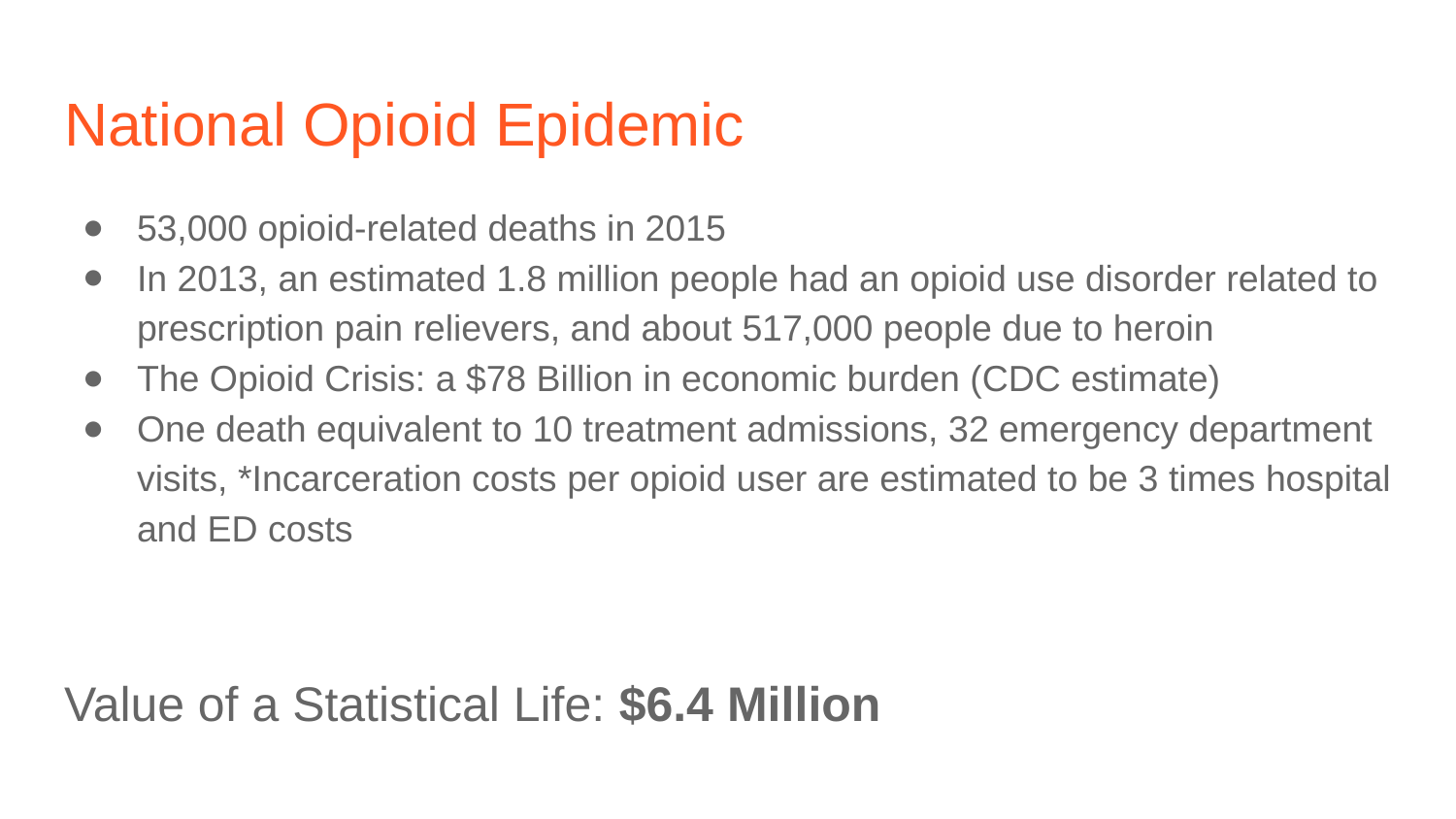

# National Opioid Epidemic
53,000 opioid-related deaths in 2015
In 2013, an estimated 1.8 million people had an opioid use disorder related to prescription pain relievers, and about 517,000 people due to heroin
The Opioid Crisis: a $78 Billion in economic burden (CDC estimate)
One death equivalent to 10 treatment admissions, 32 emergency department visits, *Incarceration costs per opioid user are estimated to be 3 times hospital and ED costs

Value of a Statistical Life: $6.4 Million